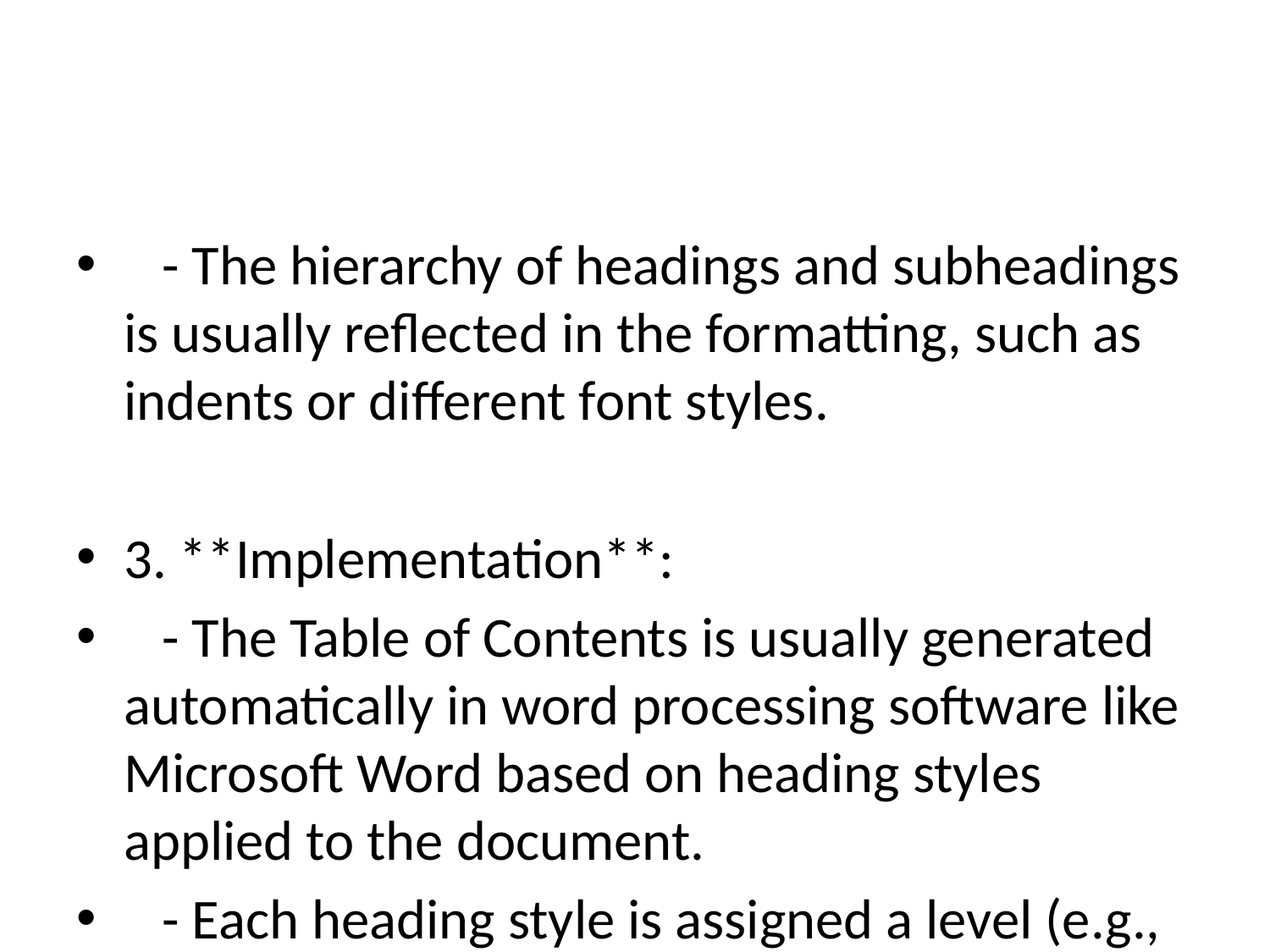

#
   - The hierarchy of headings and subheadings is usually reflected in the formatting, such as indents or different font styles.

3. **Implementation**:
   - The Table of Contents is usually generated automatically in word processing software like Microsoft Word based on heading styles applied to the document.
   - Each heading style is assigned a level (e.g., Heading 1, Heading 2, etc.), which determines its position in the Table of Contents.

4. **Benefits**:
   - Helps readers to quickly locate information within a document.
   - Assists researchers, students, and professionals in referencing specific sections.
   - Provides an organized and structured overview of the content covered in the document.

5. **Considerations**: